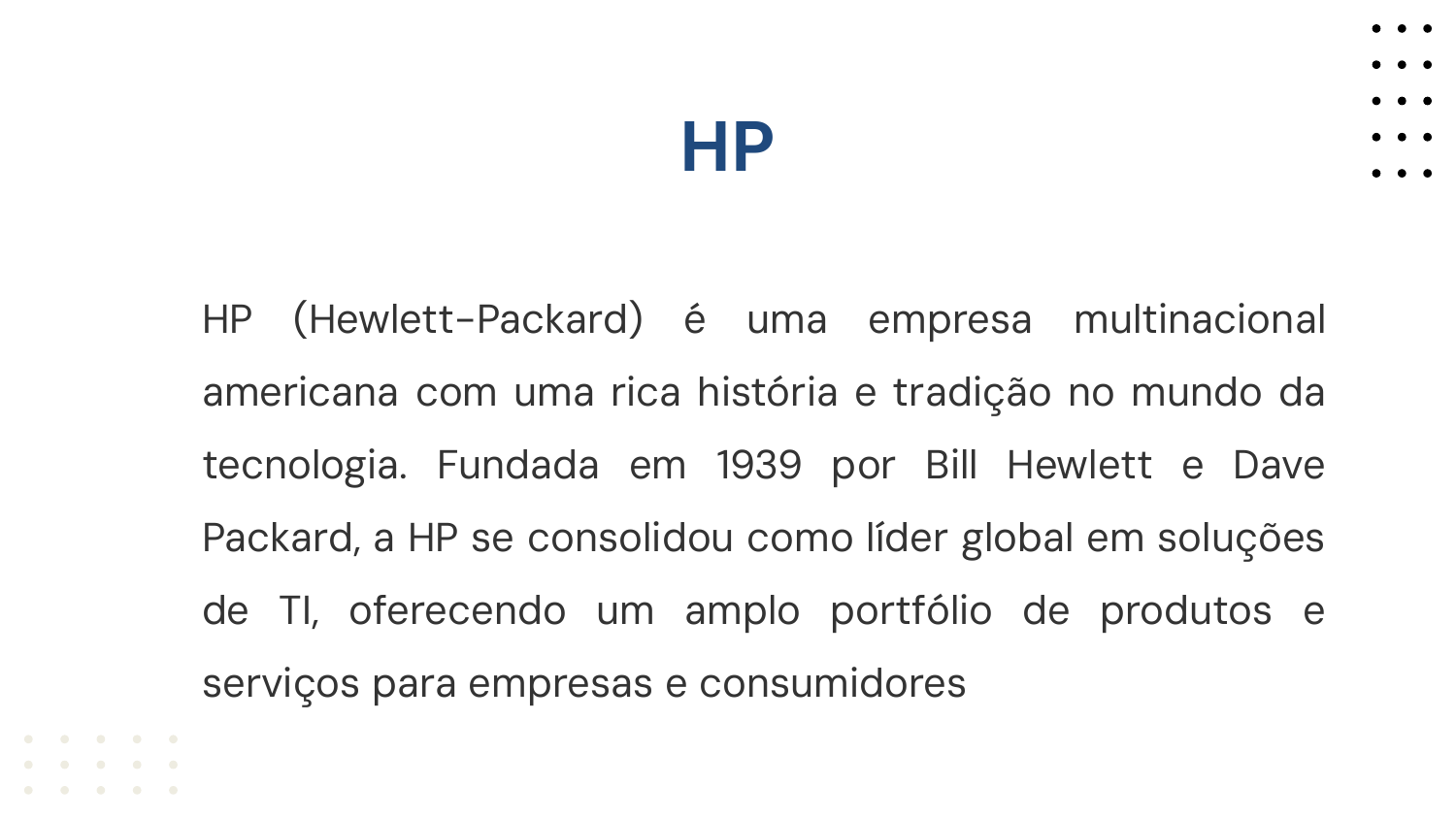

# HP
HP (Hewlett-Packard) é uma empresa multinacional americana com uma rica história e tradição no mundo da tecnologia. Fundada em 1939 por Bill Hewlett e Dave Packard, a HP se consolidou como líder global em soluções de TI, oferecendo um amplo portfólio de produtos e serviços para empresas e consumidores